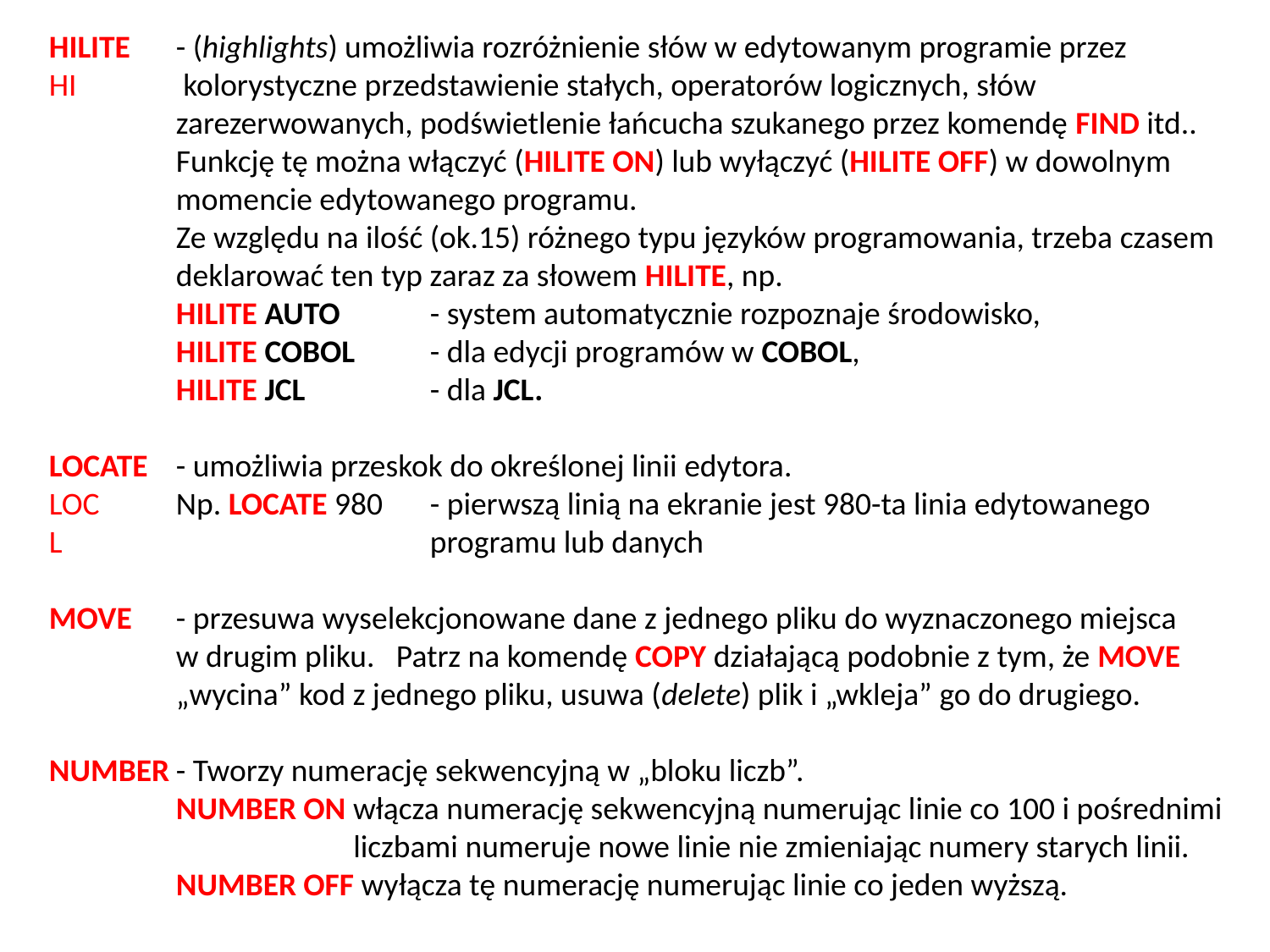

HILITE 	- (highlights) umożliwia rozróżnienie słów w edytowanym programie przez
HI	 kolorystyczne przedstawienie stałych, operatorów logicznych, słów
	zarezerwowanych, podświetlenie łańcucha szukanego przez komendę FIND itd..
	Funkcję tę można włączyć (HILITE ON) lub wyłączyć (HILITE OFF) w dowolnym
	momencie edytowanego programu.
	Ze względu na ilość (ok.15) różnego typu języków programowania, trzeba czasem
	deklarować ten typ zaraz za słowem HILITE, np.
	HILITE AUTO	- system automatycznie rozpoznaje środowisko,
	HILITE COBOL	- dla edycji programów w COBOL,
	HILITE JCL	- dla JCL.

LOCATE	- umożliwia przeskok do określonej linii edytora.
LOC	Np. LOCATE 980 	- pierwszą linią na ekranie jest 980-ta linia edytowanego
L			programu lub danych

MOVE	- przesuwa wyselekcjonowane dane z jednego pliku do wyznaczonego miejsca
	w drugim pliku.   Patrz na komendę COPY działającą podobnie z tym, że MOVE
	„wycina” kod z jednego pliku, usuwa (delete) plik i „wkleja” go do drugiego.

NUMBER	- Tworzy numerację sekwencyjną w „bloku liczb”.
	NUMBER ON włącza numerację sekwencyjną numerując linie co 100 i pośrednimi
		       liczbami numeruje nowe linie nie zmieniając numery starych linii.
	NUMBER OFF wyłącza tę numerację numerując linie co jeden wyższą.